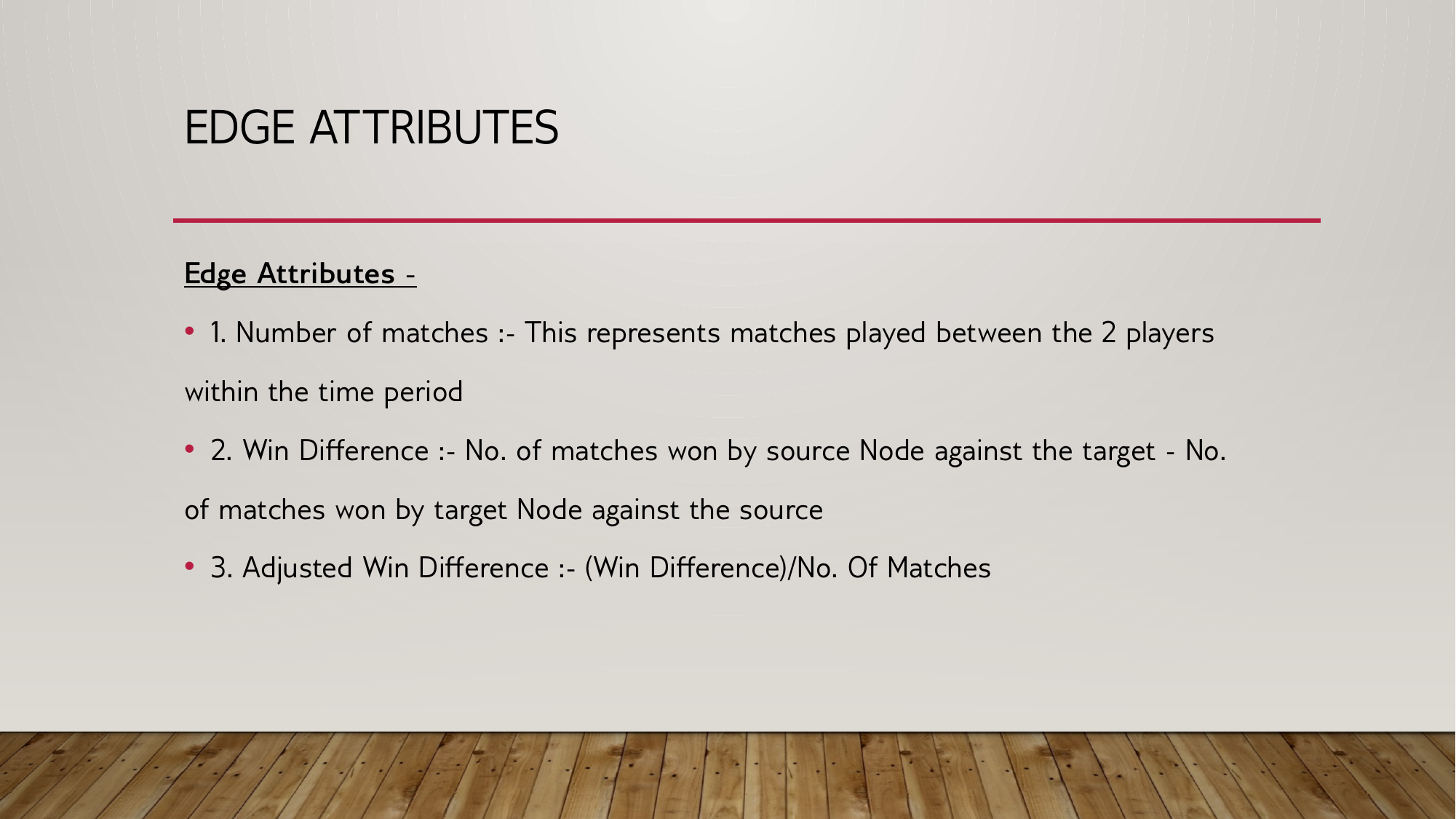

# Edge Attributes
Edge Attributes -
1. Number of matches :- This represents matches played between the 2 players
within the time period
2. Win Difference :- No. of matches won by source Node against the target - No.
of matches won by target Node against the source
3. Adjusted Win Difference :- (Win Difference)/No. Of Matches